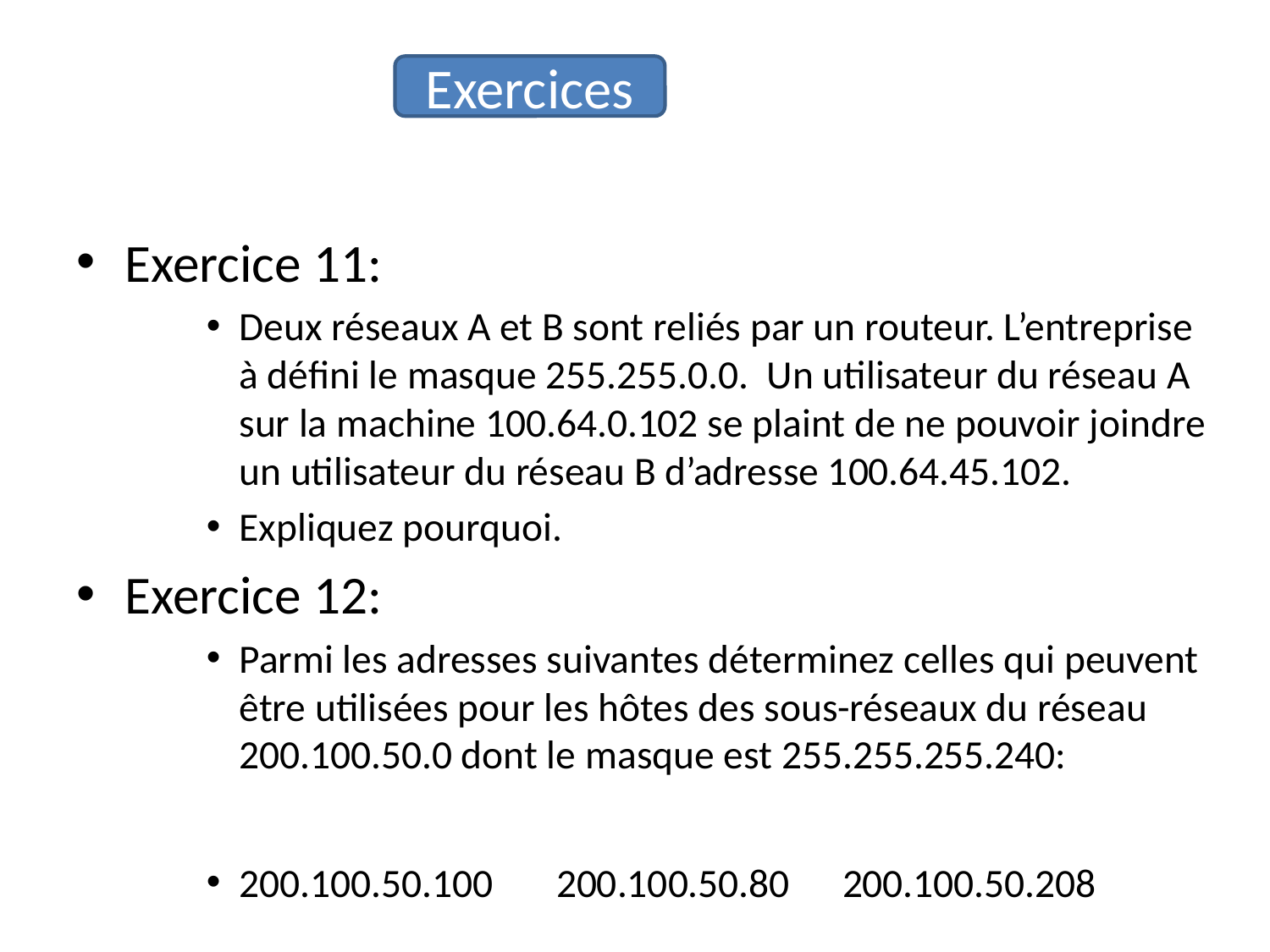

#
Exercices
Exercice 11:
Deux réseaux A et B sont reliés par un routeur. L’entreprise à défini le masque 255.255.0.0.  Un utilisateur du réseau A sur la machine 100.64.0.102 se plaint de ne pouvoir joindre un utilisateur du réseau B d’adresse 100.64.45.102.
Expliquez pourquoi.
Exercice 12:
Parmi les adresses suivantes déterminez celles qui peuvent être utilisées pour les hôtes des sous-réseaux du réseau 200.100.50.0 dont le masque est 255.255.255.240:

200.100.50.100       200.100.50.80	200.100.50.208